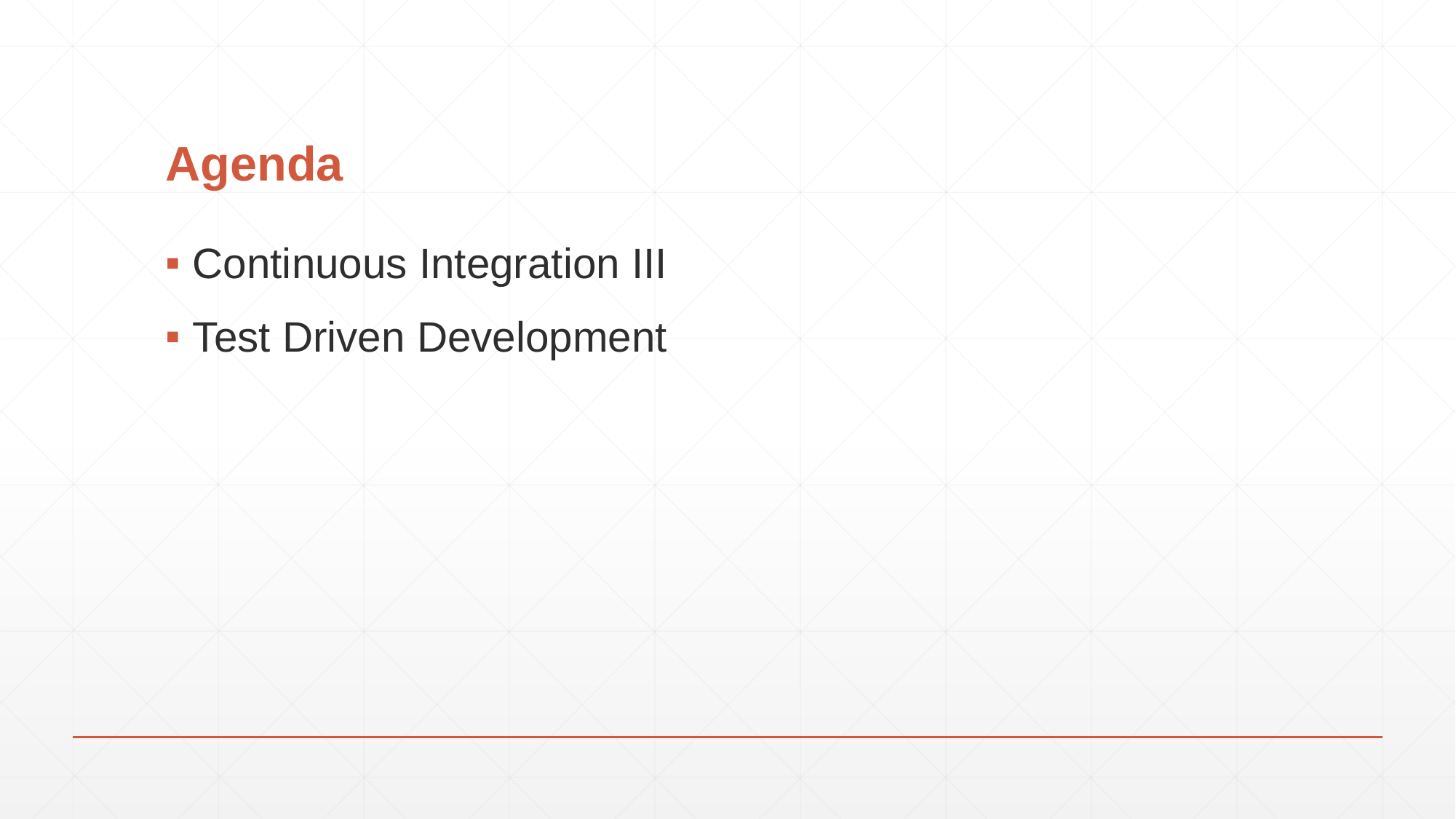

# Agenda
Continuous Integration III
Test Driven Development